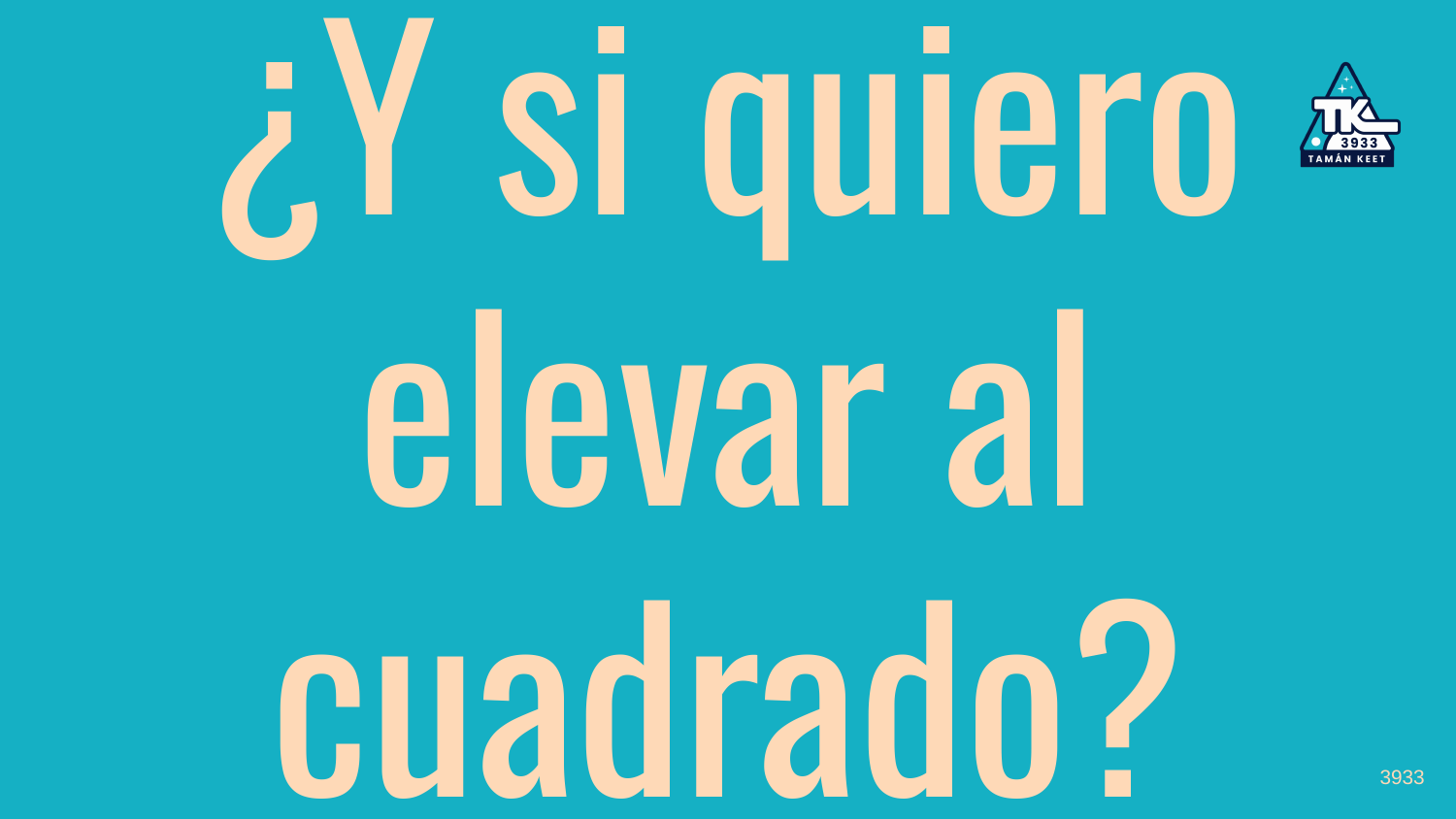

# ¿Y si quiero elevar al cuadrado?
3933